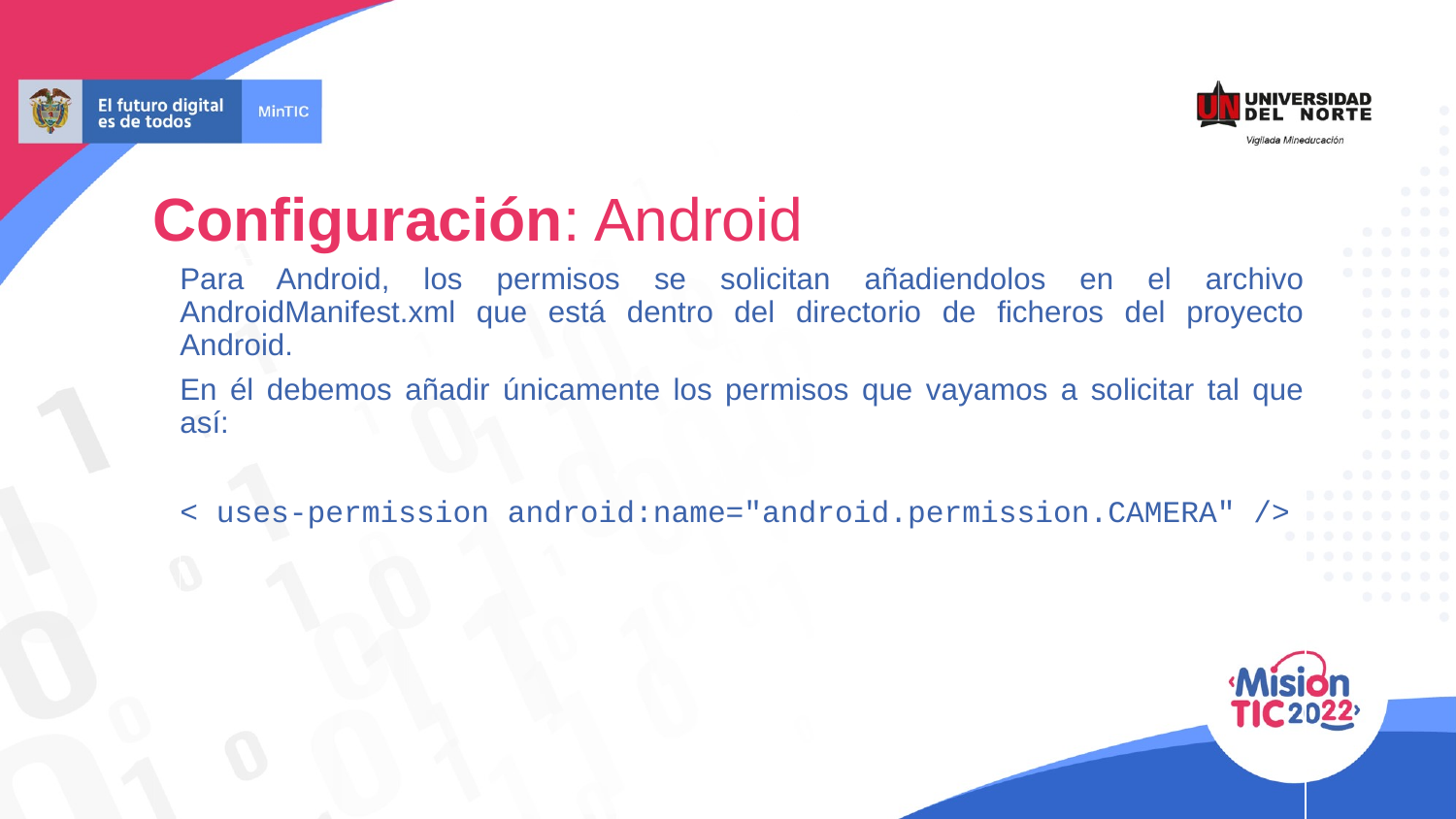

# Configuración: Android
Para Android, los permisos se solicitan añadiendolos en el archivo AndroidManifest.xml que está dentro del directorio de ficheros del proyecto Android.
En él debemos añadir únicamente los permisos que vayamos a solicitar tal que así:

< uses-permission android:name="android.permission.CAMERA" />